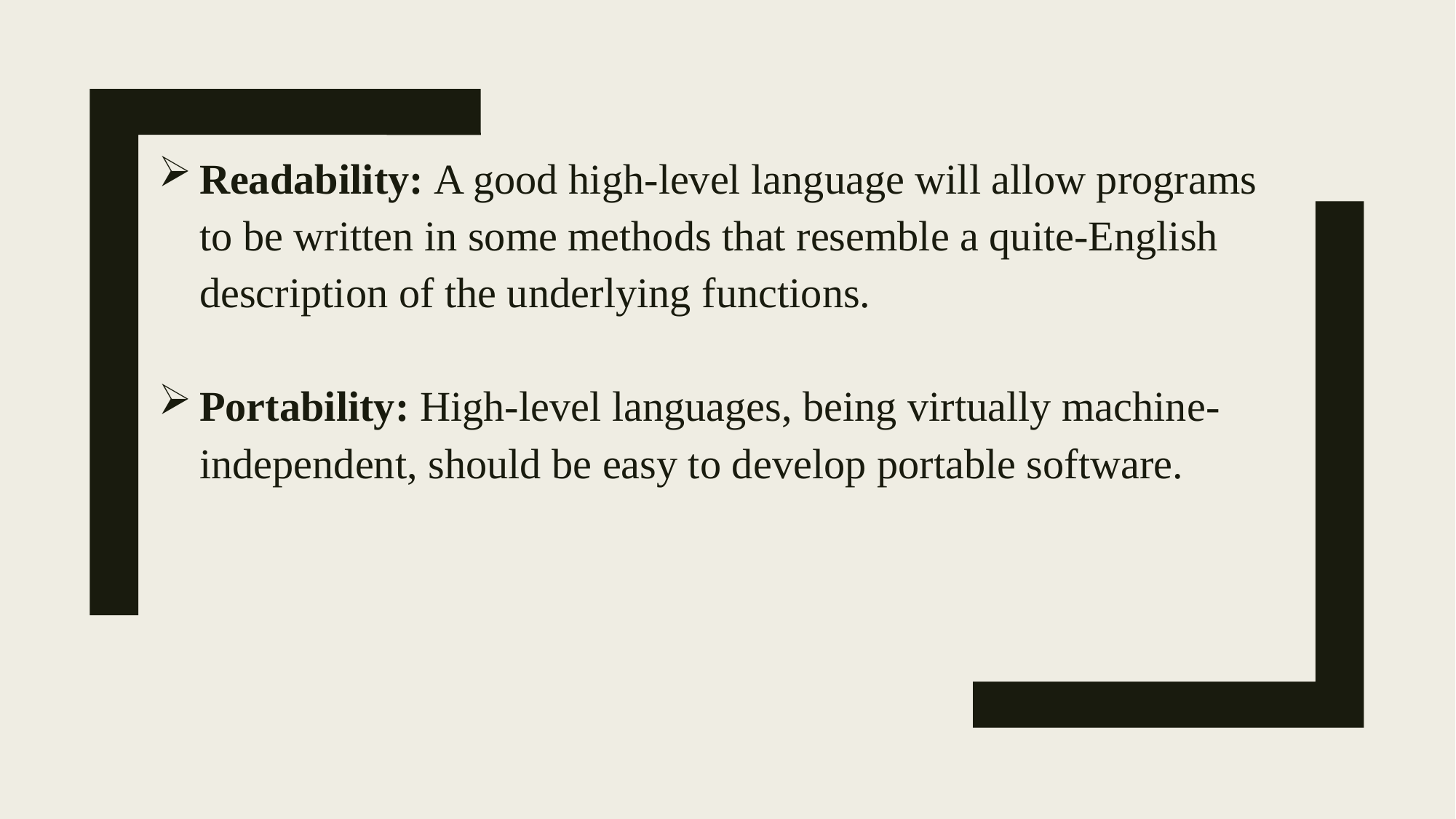

Readability: A good high-level language will allow programs to be written in some methods that resemble a quite-English description of the underlying functions.

Portability: High-level languages, being virtually machine-independent, should be easy to develop portable software.